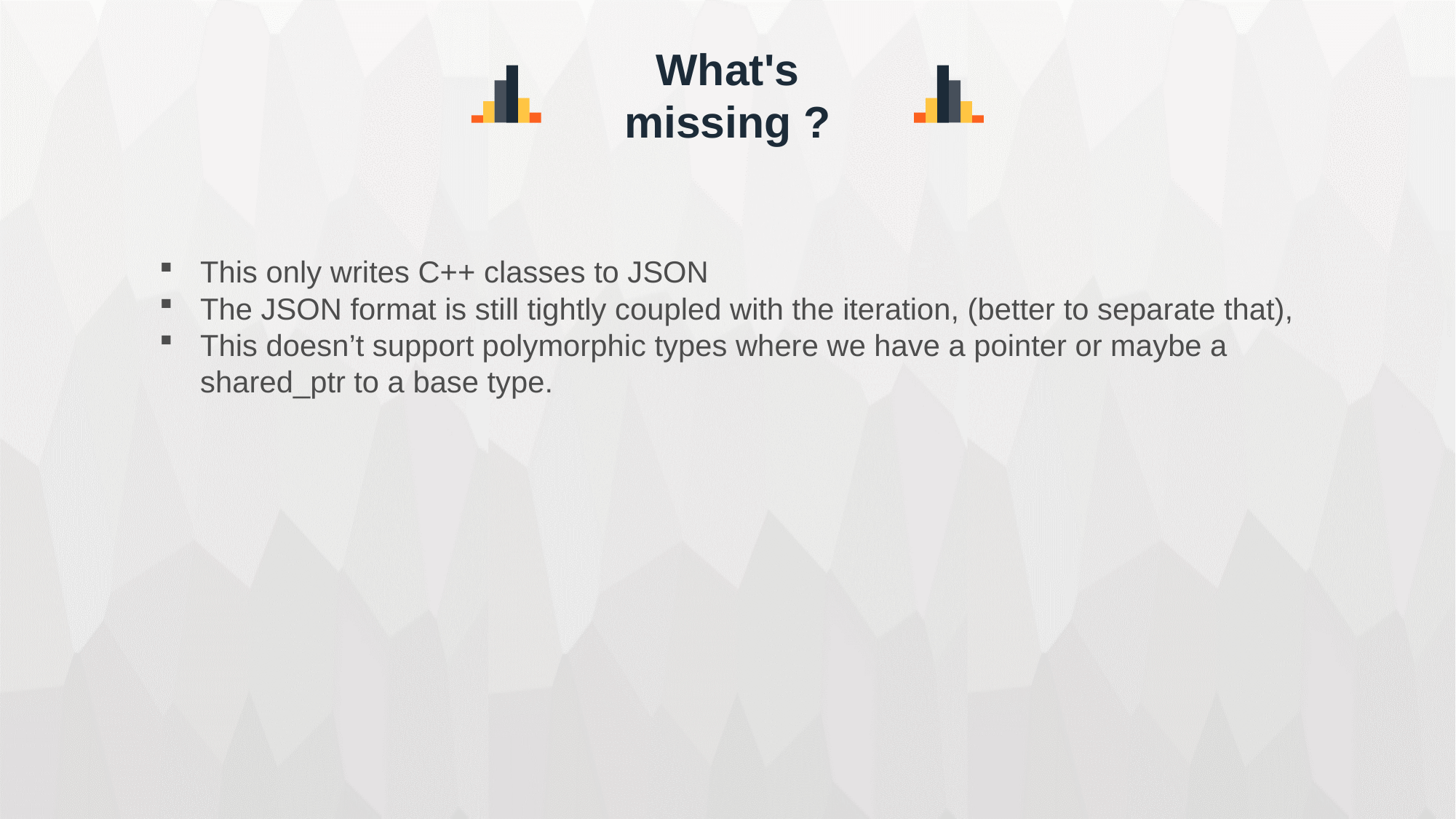

What's missing ?

This only writes C++ classes to JSON
The JSON format is still tightly coupled with the iteration, (better to separate that),
This doesn’t support polymorphic types where we have a pointer or maybe a shared_ptr to a base type.